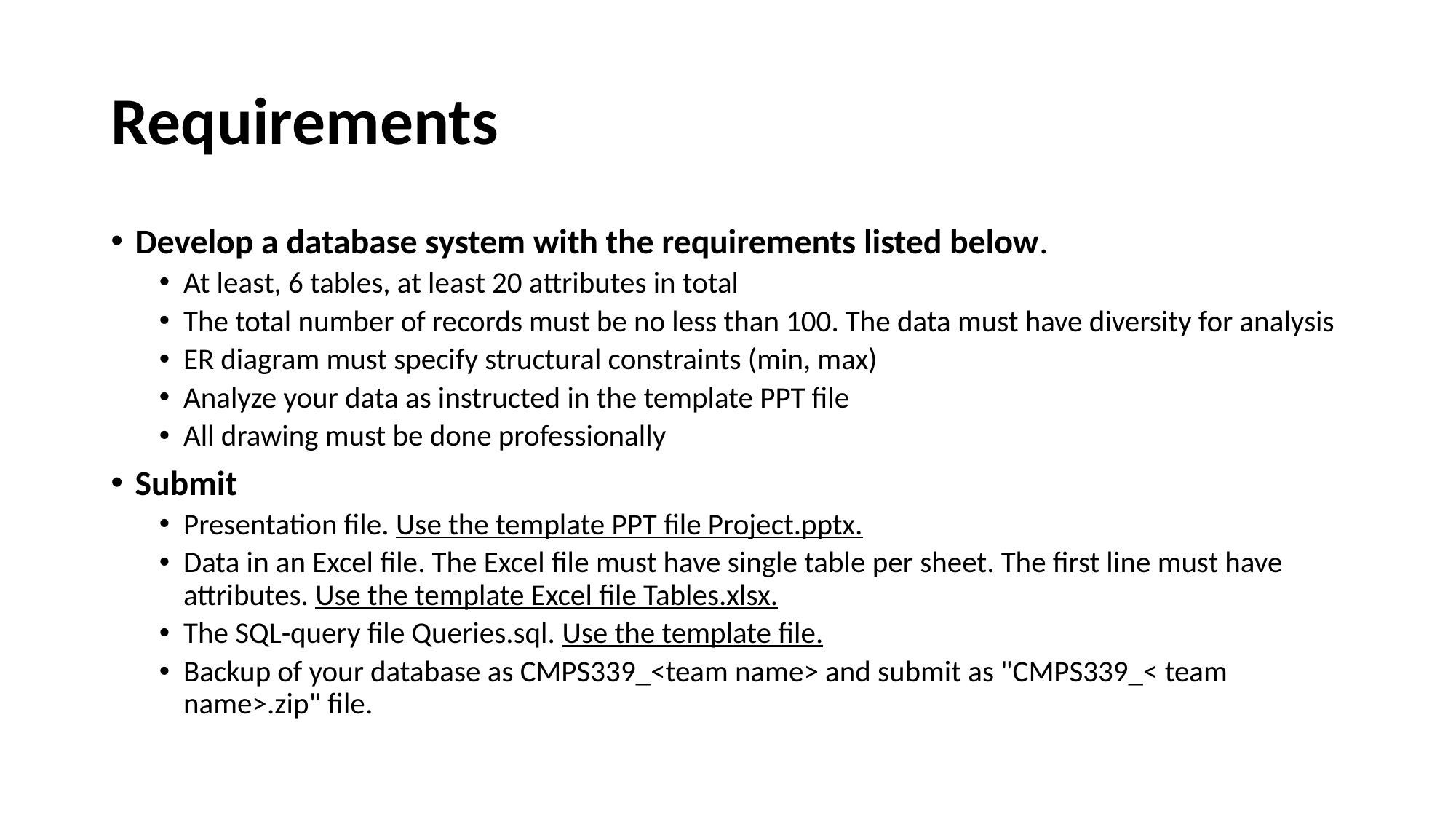

# Requirements
Develop a database system with the requirements listed below.
At least, 6 tables, at least 20 attributes in total
The total number of records must be no less than 100. The data must have diversity for analysis
ER diagram must specify structural constraints (min, max)
Analyze your data as instructed in the template PPT file
All drawing must be done professionally
Submit
Presentation file. Use the template PPT file Project.pptx.
Data in an Excel file. The Excel file must have single table per sheet. The first line must have attributes. Use the template Excel file Tables.xlsx.
The SQL-query file Queries.sql. Use the template file.
Backup of your database as CMPS339_<team name> and submit as "CMPS339_< team name>.zip" file.